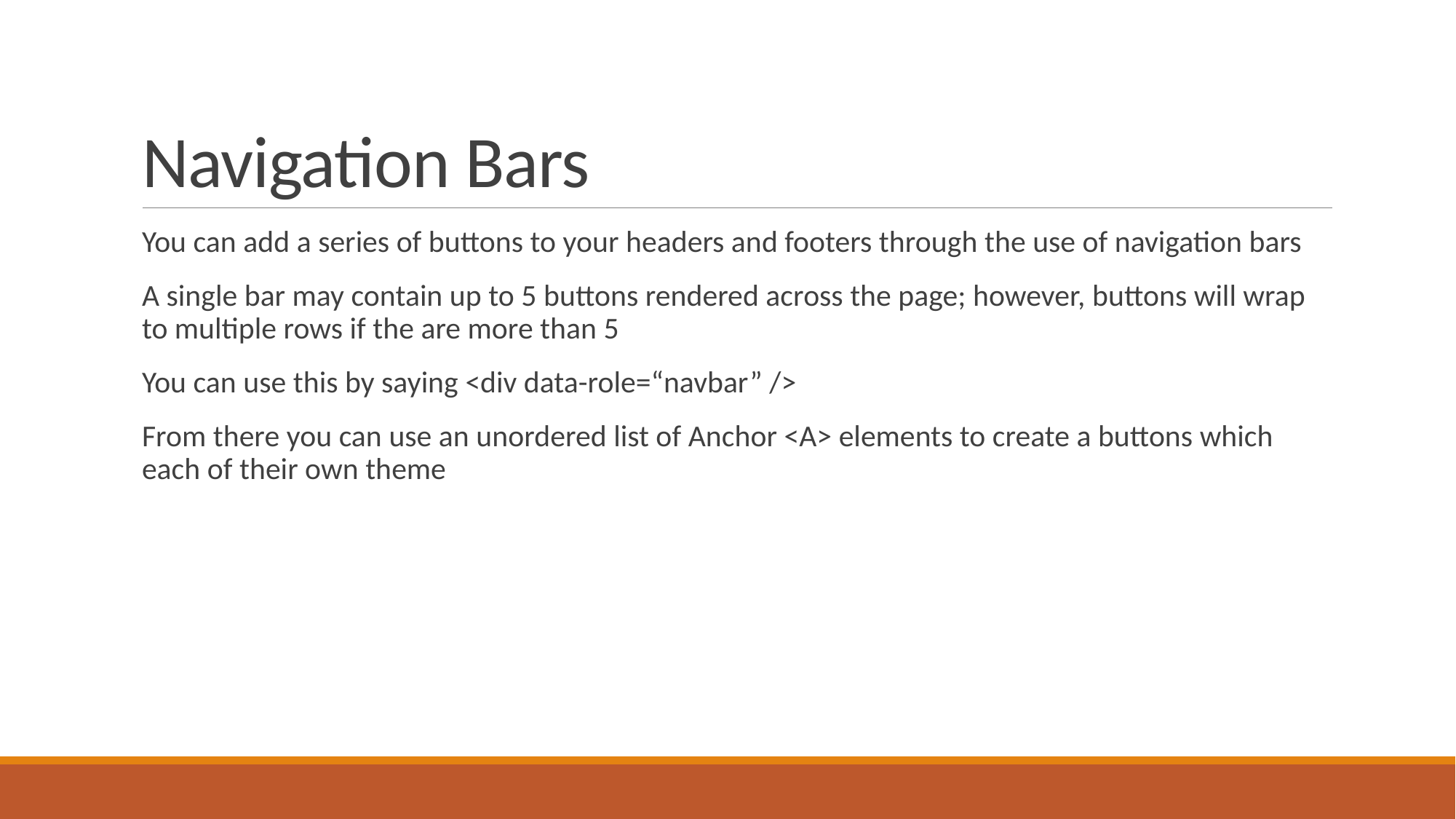

# Navigation Bars
You can add a series of buttons to your headers and footers through the use of navigation bars
A single bar may contain up to 5 buttons rendered across the page; however, buttons will wrap to multiple rows if the are more than 5
You can use this by saying <div data-role=“navbar” />
From there you can use an unordered list of Anchor <A> elements to create a buttons which each of their own theme